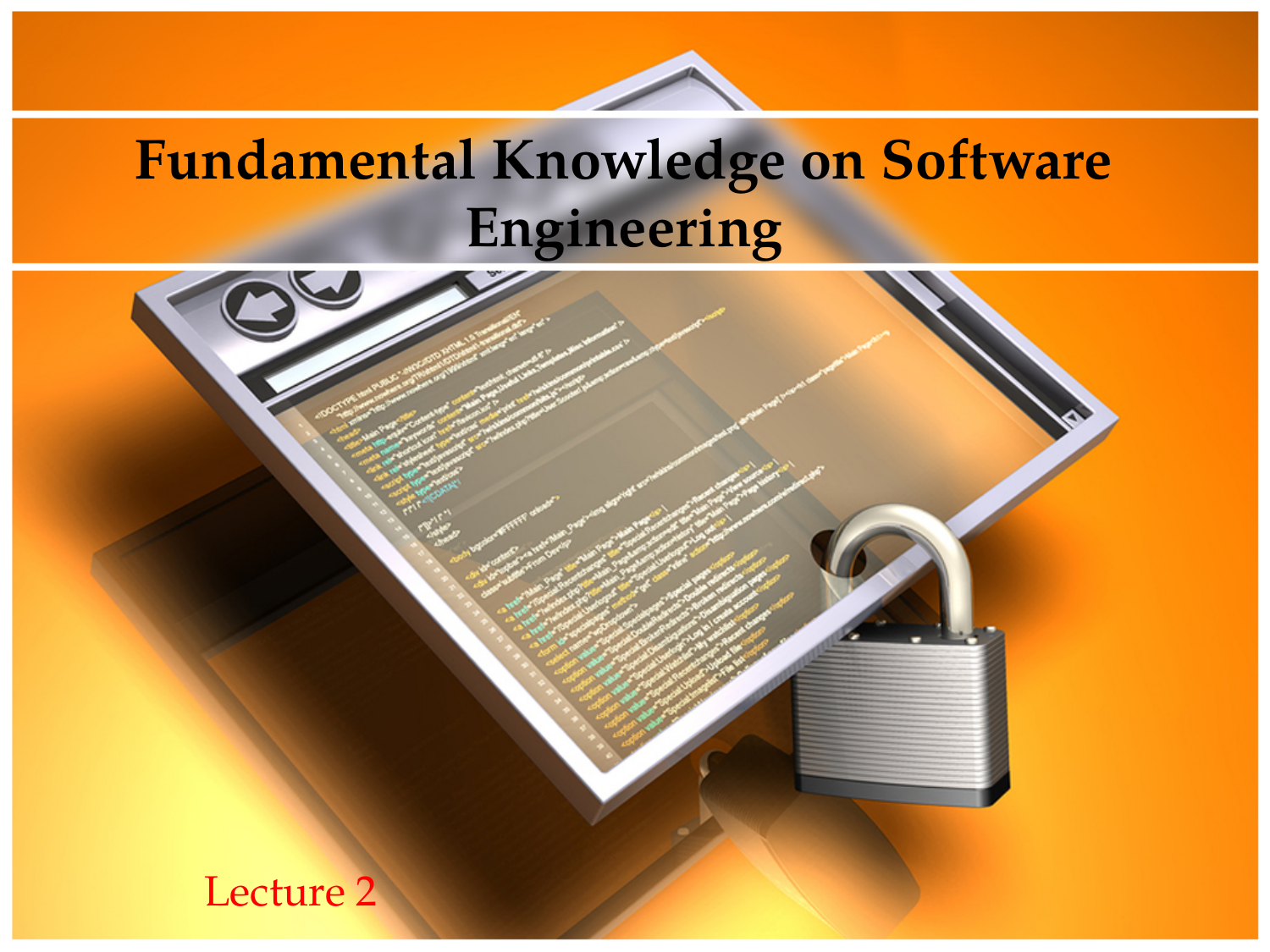

# Fundamental Knowledge on Software Engineering
Lecture 2